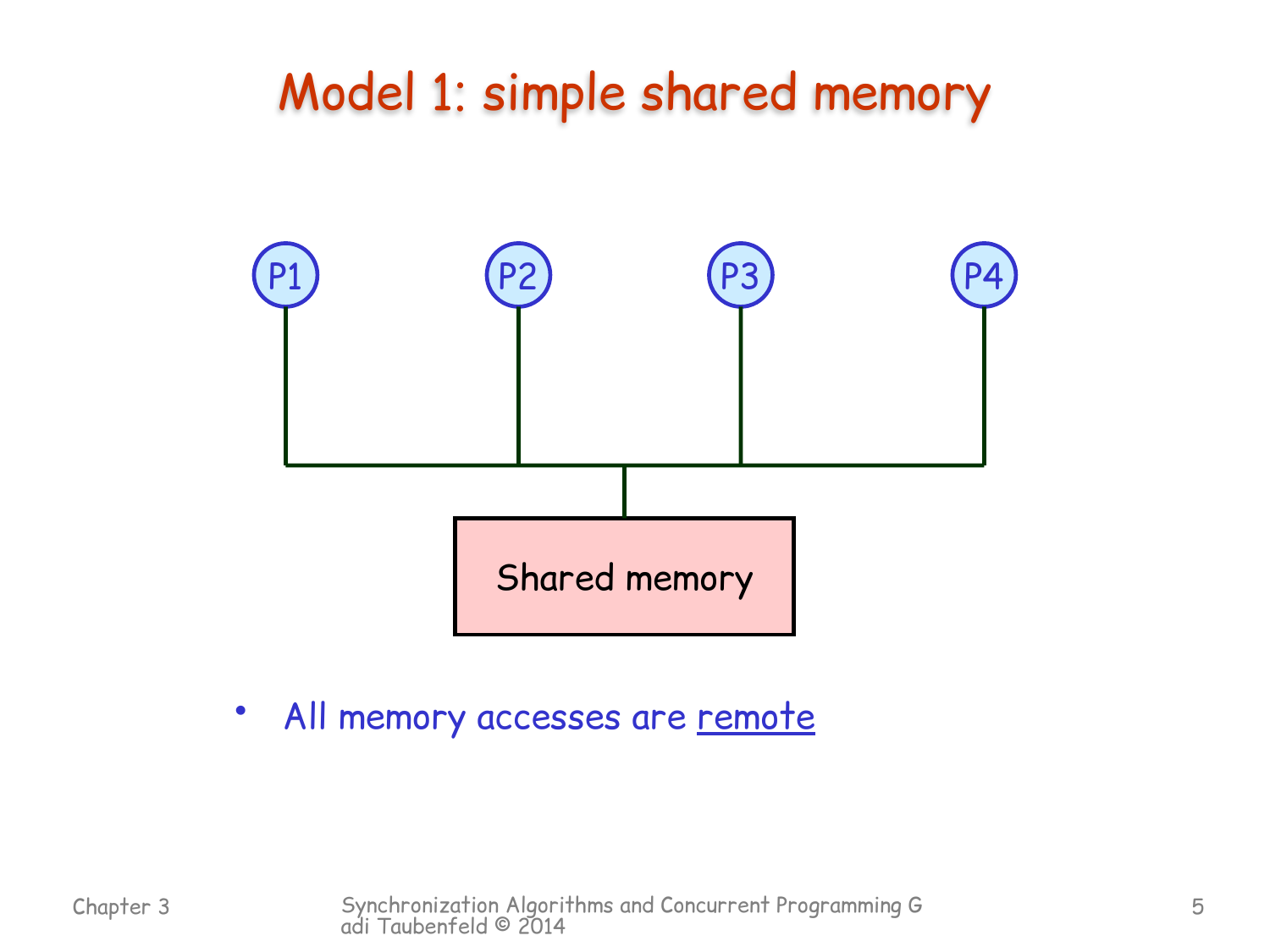

# Model 1: simple shared memory
P1
P2
P3
P4

Shared memory
All memory accesses are remote

Synchronization Algorithms and Concurrent Programming Gadi Taubenfeld © 2014
Chapter 3